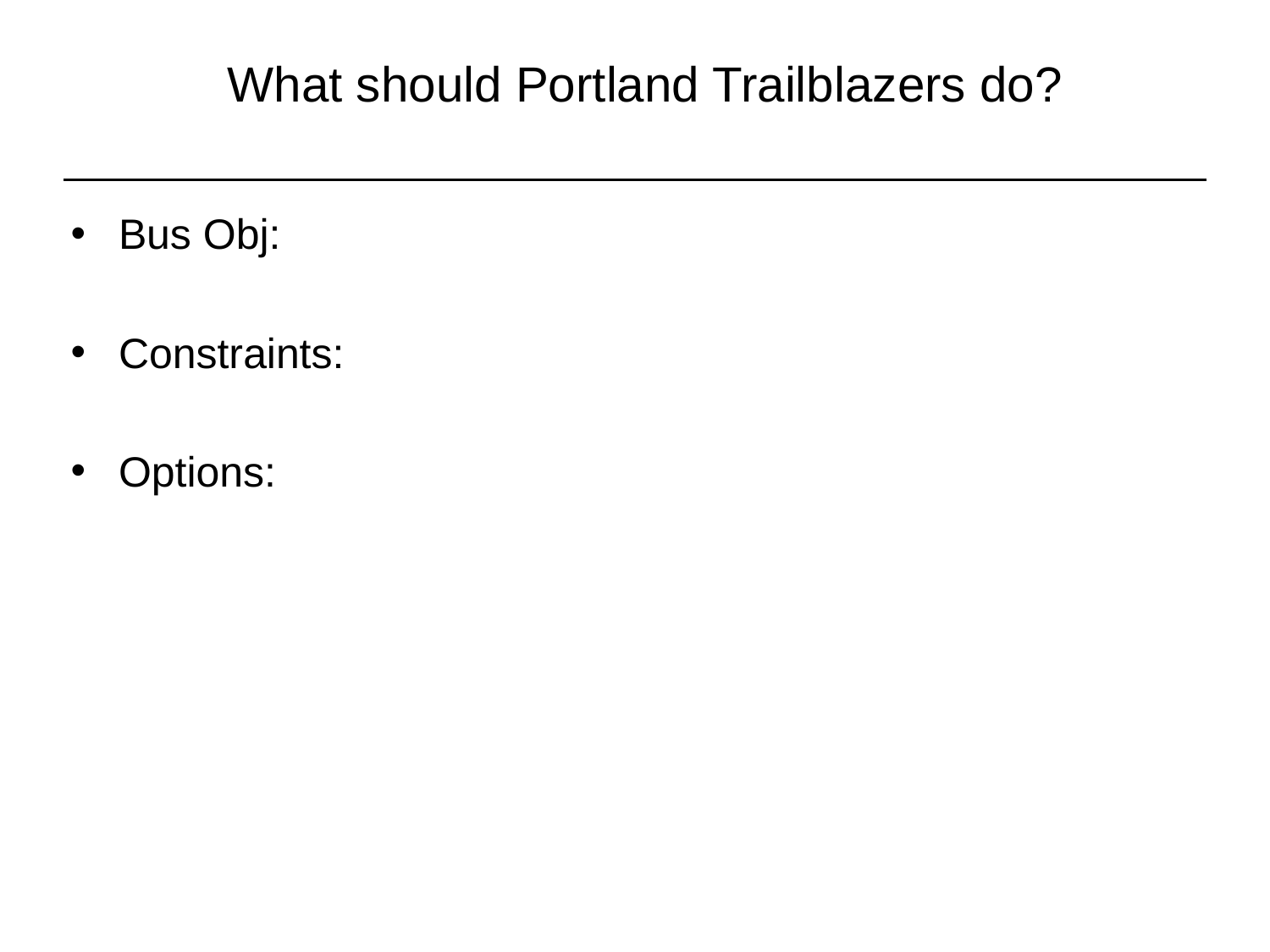

# What should Portland Trailblazers do?
Bus Obj:

Constraints:

Options: